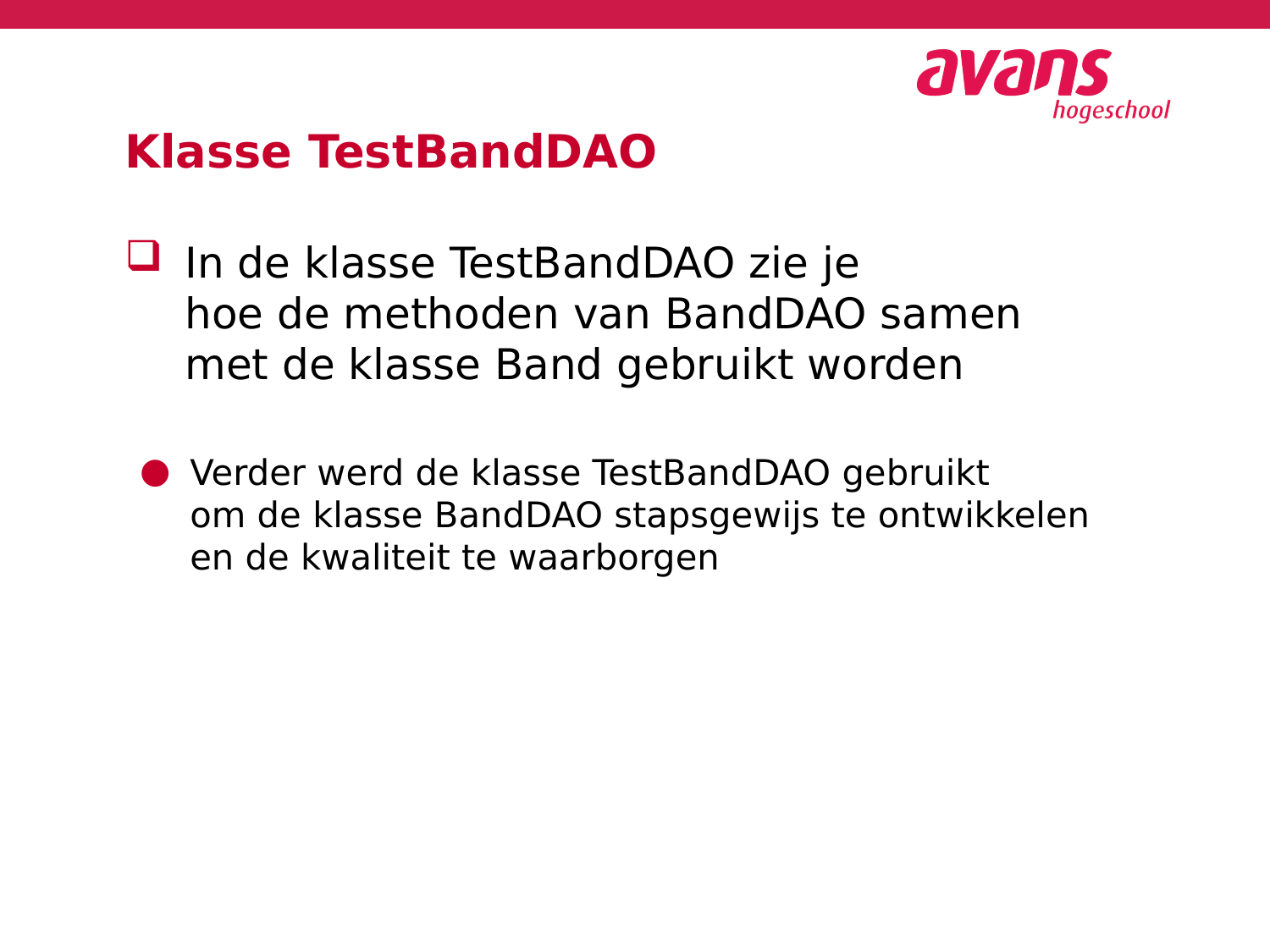

# Klasse TestBandDAO
In de klasse TestBandDAO zie je
hoe de methoden van BandDAO samen
met de klasse Band gebruikt worden
Verder werd de klasse TestBandDAO gebruikt
om de klasse BandDAO stapsgewijs te ontwikkelen
en de kwaliteit te waarborgen